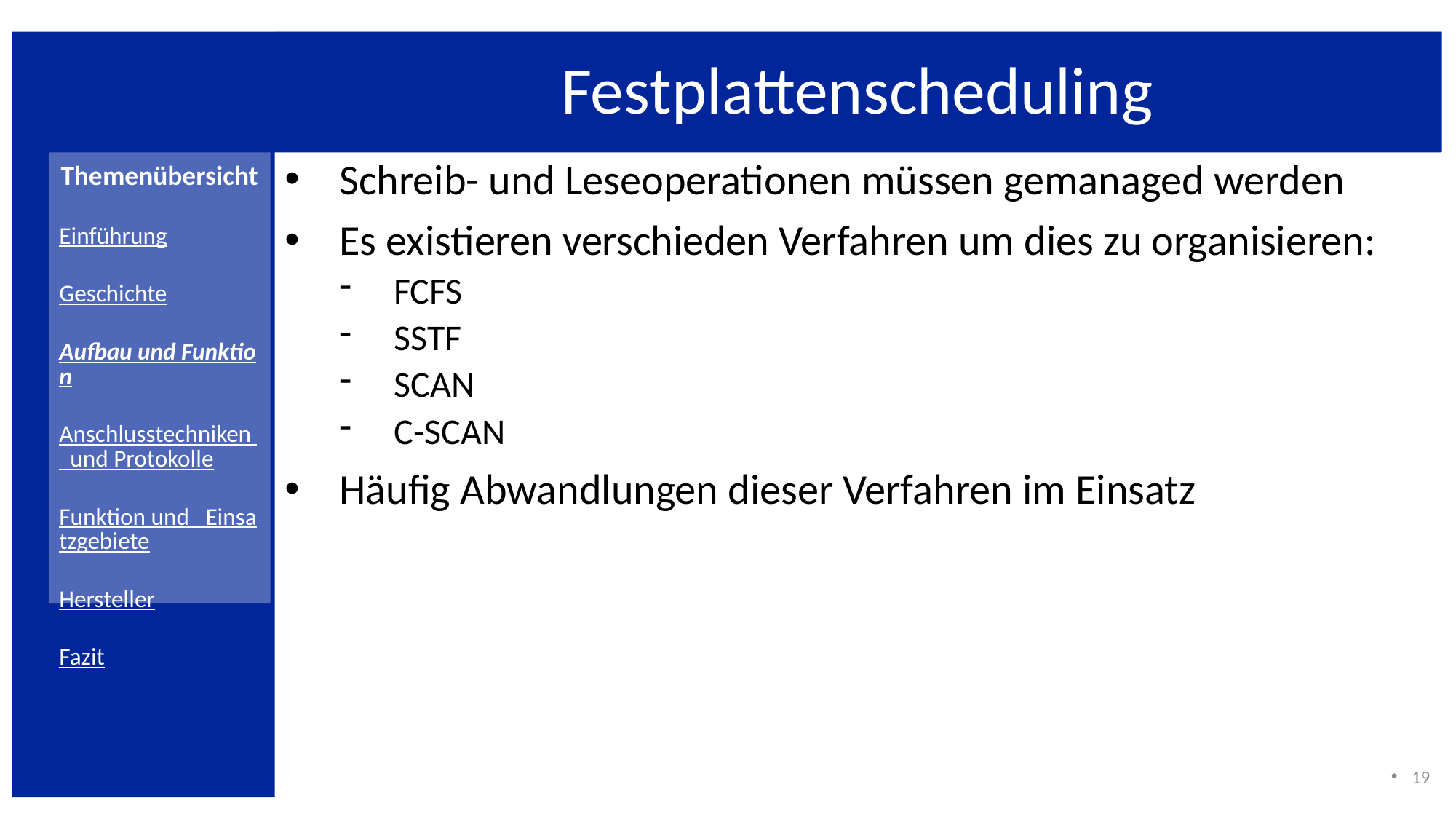

# Festplattenscheduling
Schreib- und Leseoperationen müssen gemanaged werden
Es existieren verschieden Verfahren um dies zu organisieren:
FCFS
SSTF
SCAN
C-SCAN
Häufig Abwandlungen dieser Verfahren im Einsatz
19